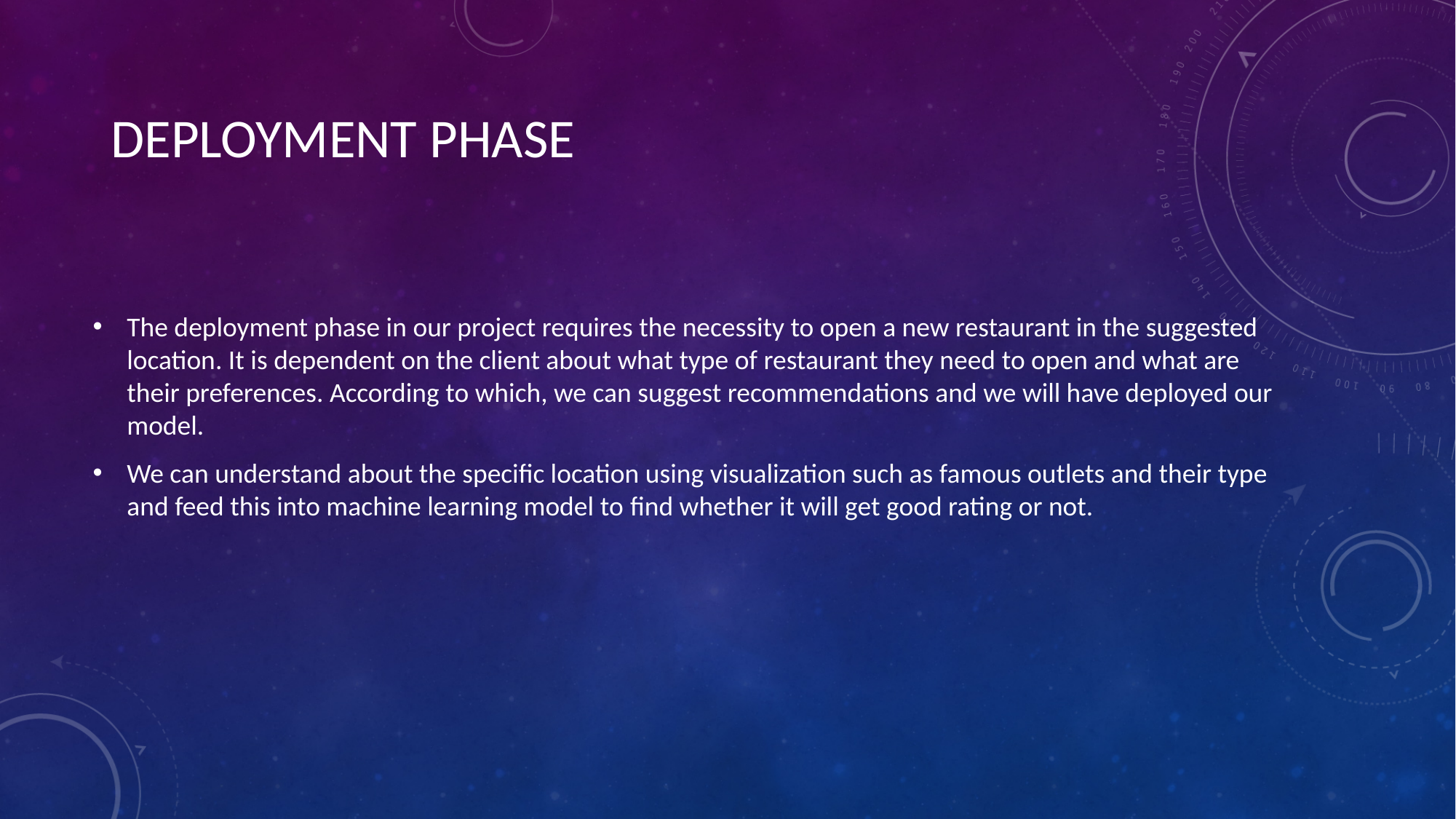

# Deployment Phase

The deployment phase in our project requires the necessity to open a new restaurant in the suggested location. It is dependent on the client about what type of restaurant they need to open and what are their preferences. According to which, we can suggest recommendations and we will have deployed our model.
We can understand about the specific location using visualization such as famous outlets and their type and feed this into machine learning model to find whether it will get good rating or not.